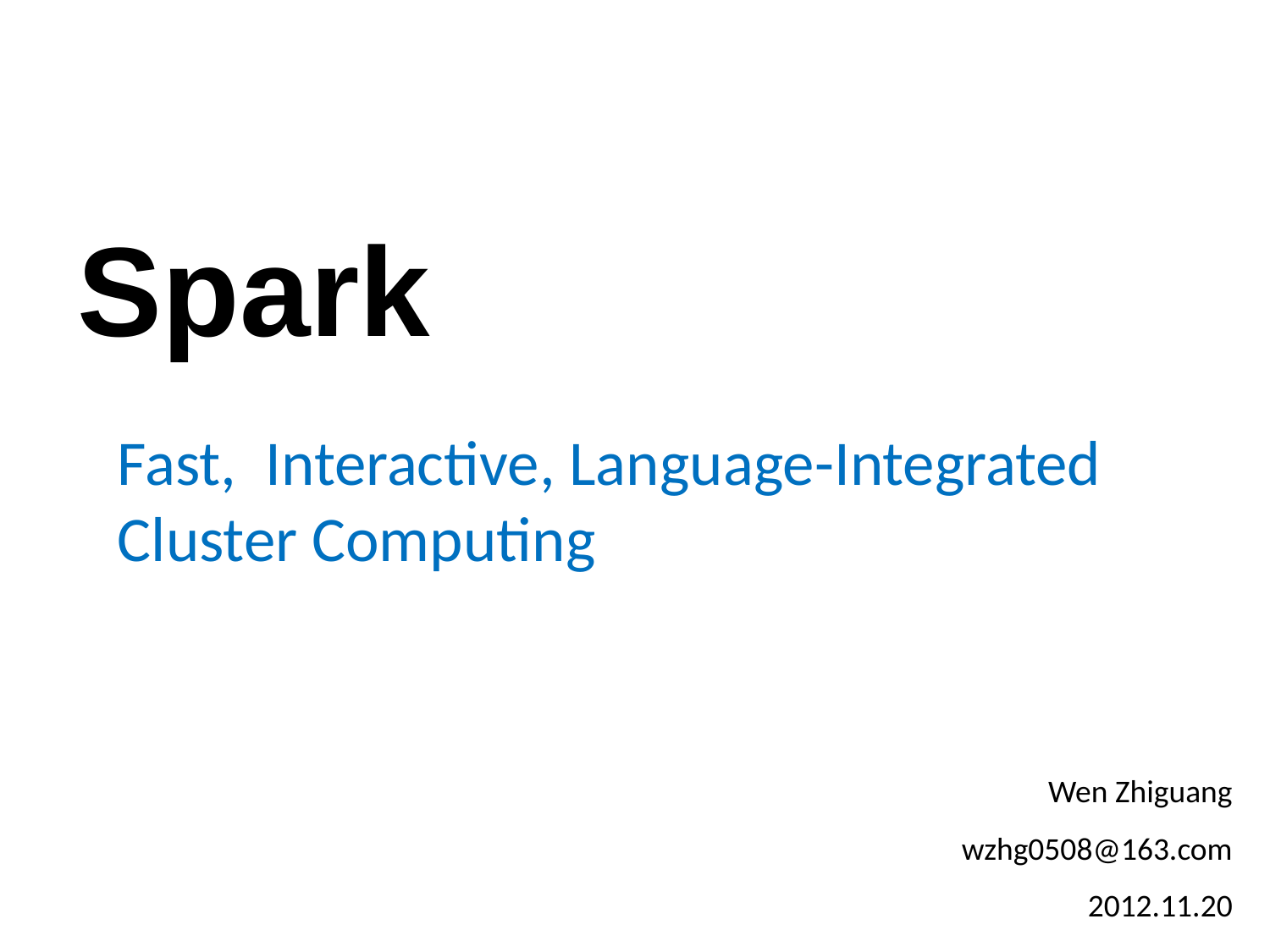

# Spark
Fast,  Interactive, Language-Integrated Cluster Computing
Wen Zhiguang
wzhg0508@163.com
2012.11.20